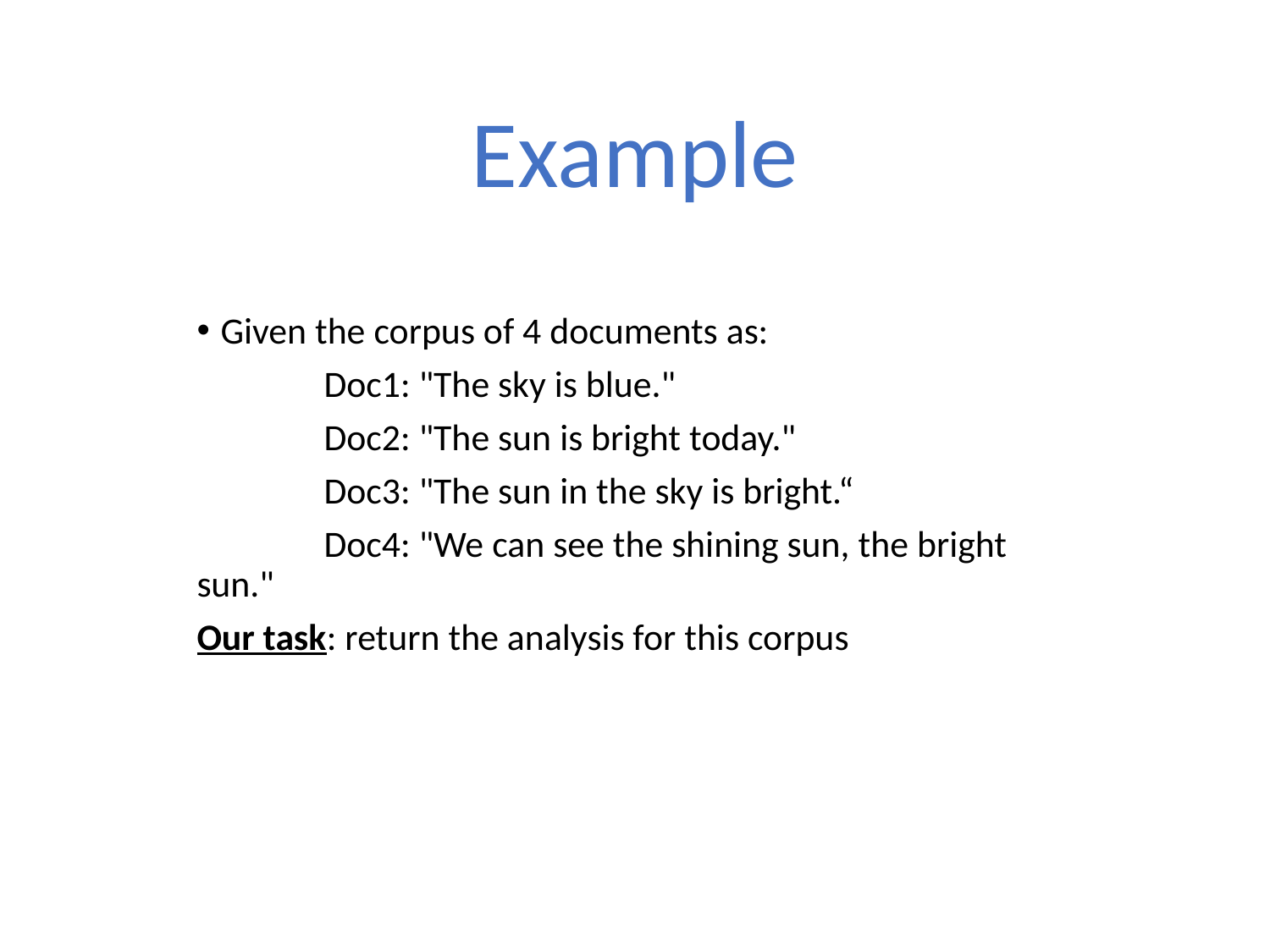

Example
Given the corpus of 4 documents as:
	Doc1: "The sky is blue."
	Doc2: "The sun is bright today."
	Doc3: "The sun in the sky is bright.“
	Doc4: "We can see the shining sun, the bright sun."
Our task: return the analysis for this corpus